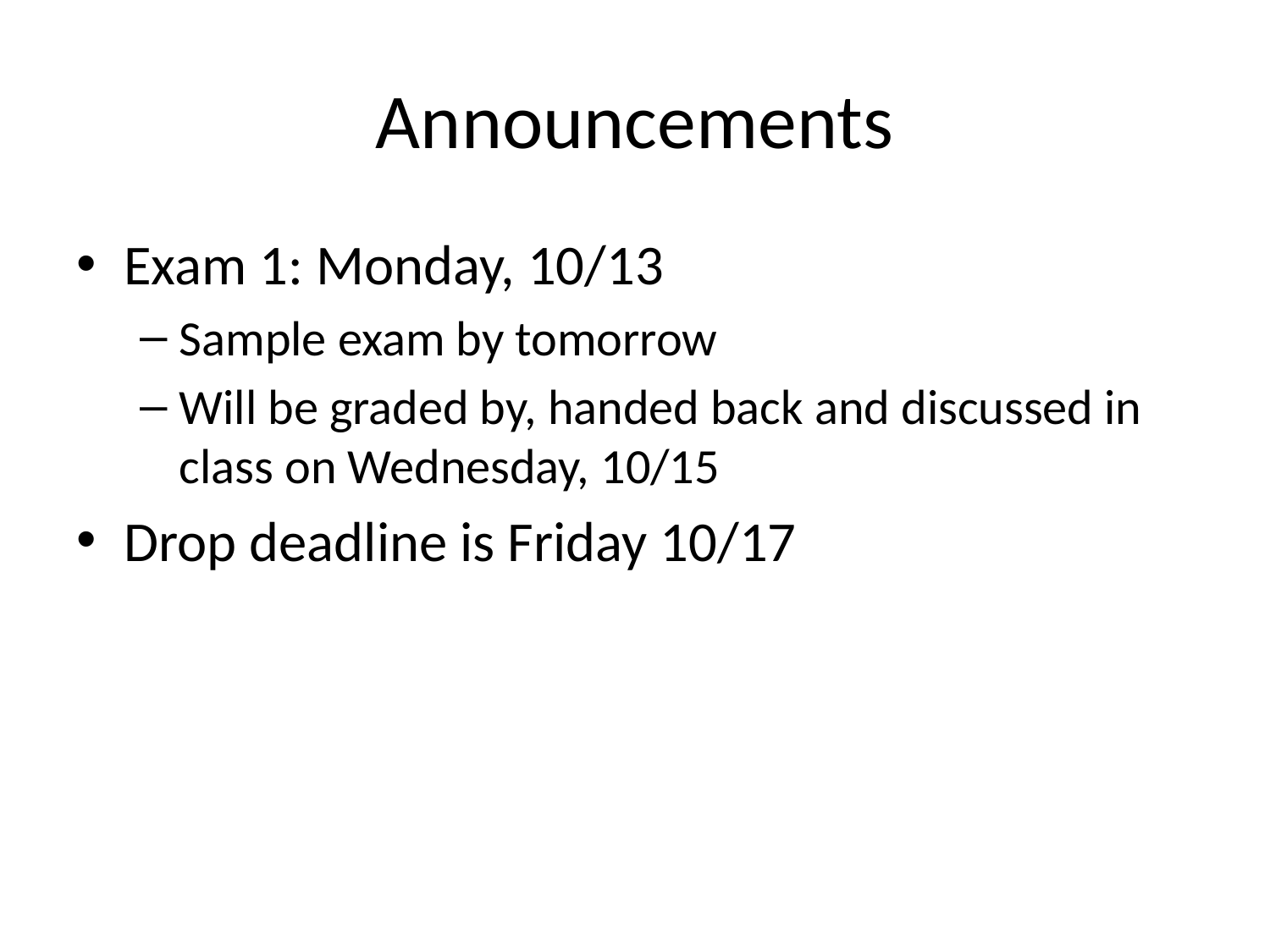

# Announcements
Exam 1: Monday, 10/13
Sample exam by tomorrow
Will be graded by, handed back and discussed in class on Wednesday, 10/15
Drop deadline is Friday 10/17